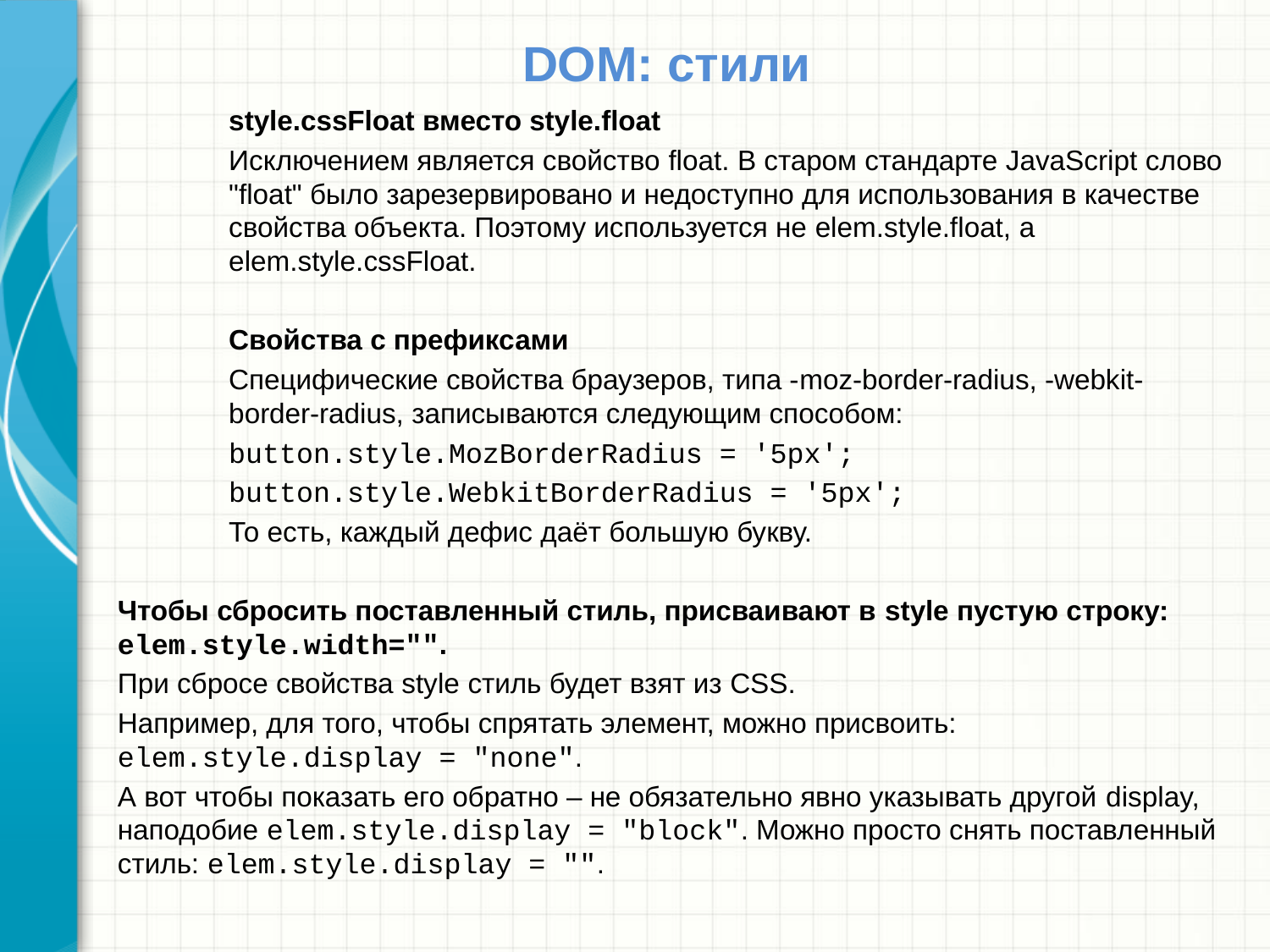

# DOM: стили
style.cssFloat вместо style.float
Исключением является свойство float. В старом стандарте JavaScript слово "float" было зарезервировано и недоступно для использования в качестве свойства объекта. Поэтому используется не elem.style.float, а elem.style.cssFloat.

Свойства с префиксами
Специфические свойства браузеров, типа -moz-border-radius, -webkit-border-radius, записываются следующим способом:
button.style.MozBorderRadius = '5px';
button.style.WebkitBorderRadius = '5px';
То есть, каждый дефис даёт большую букву.

Чтобы сбросить поставленный стиль, присваивают в style пустую строку: elem.style.width="".
При сбросе свойства style стиль будет взят из CSS.
Например, для того, чтобы спрятать элемент, можно присвоить: elem.style.display = "none".
А вот чтобы показать его обратно – не обязательно явно указывать другой display, наподобие elem.style.display = "block". Можно просто снять поставленный стиль: elem.style.display = "".